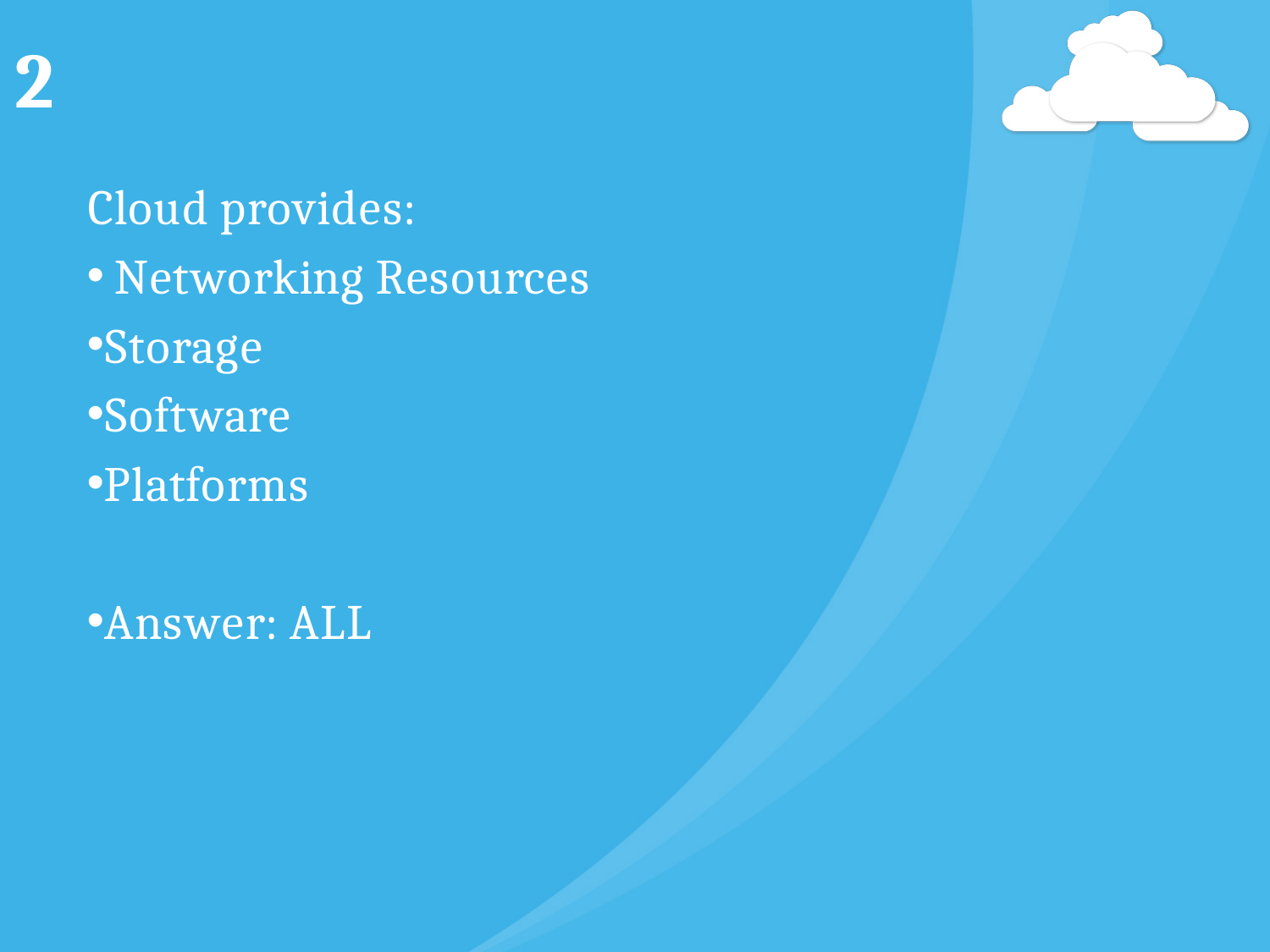

# 2
Cloud provides:
 Networking Resources
Storage
Software
Platforms

Answer: ALL